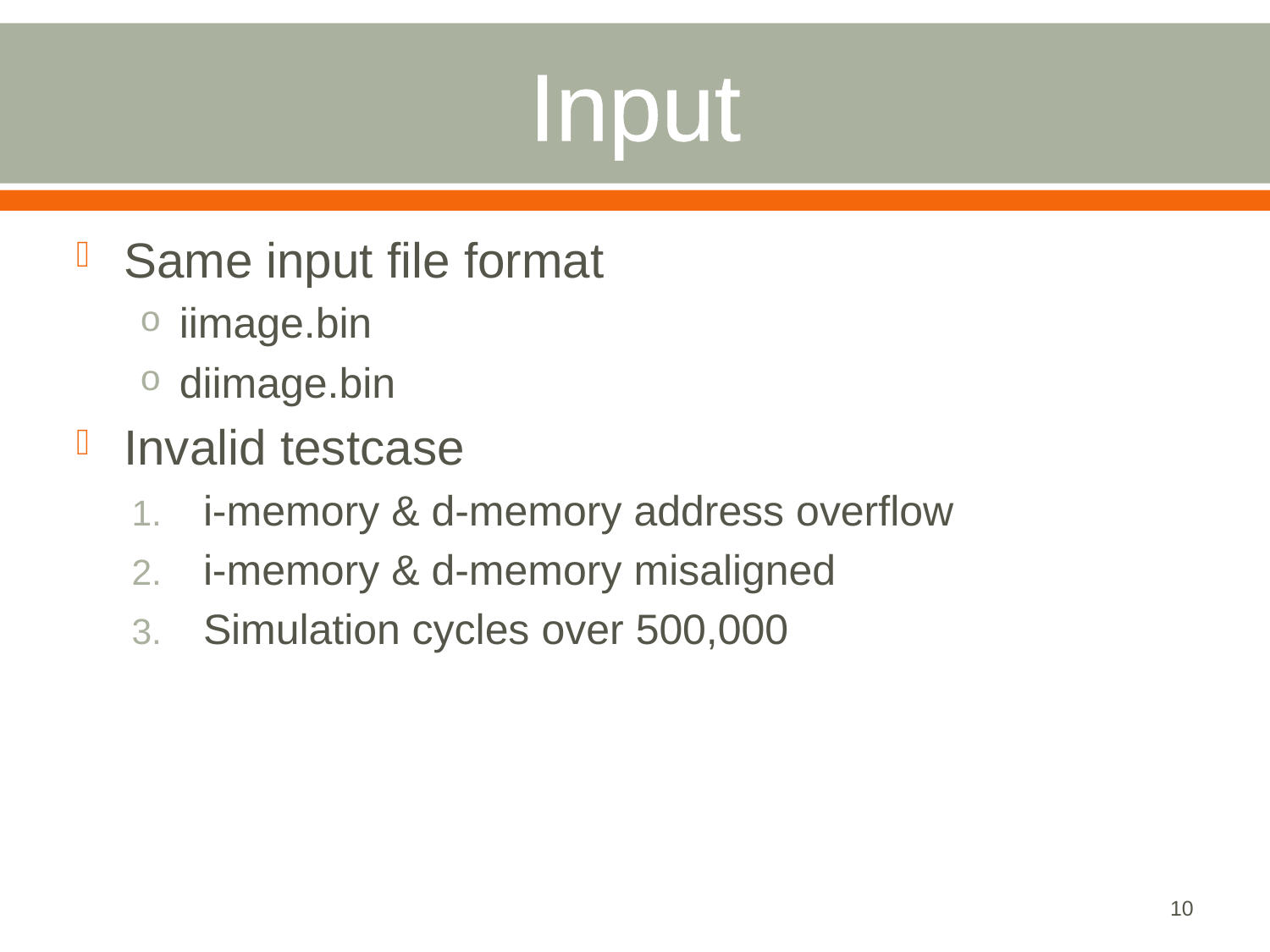

# Input
Same input file format
iimage.bin
diimage.bin
Invalid testcase
i-memory & d-memory address overflow
i-memory & d-memory misaligned
Simulation cycles over 500,000
10